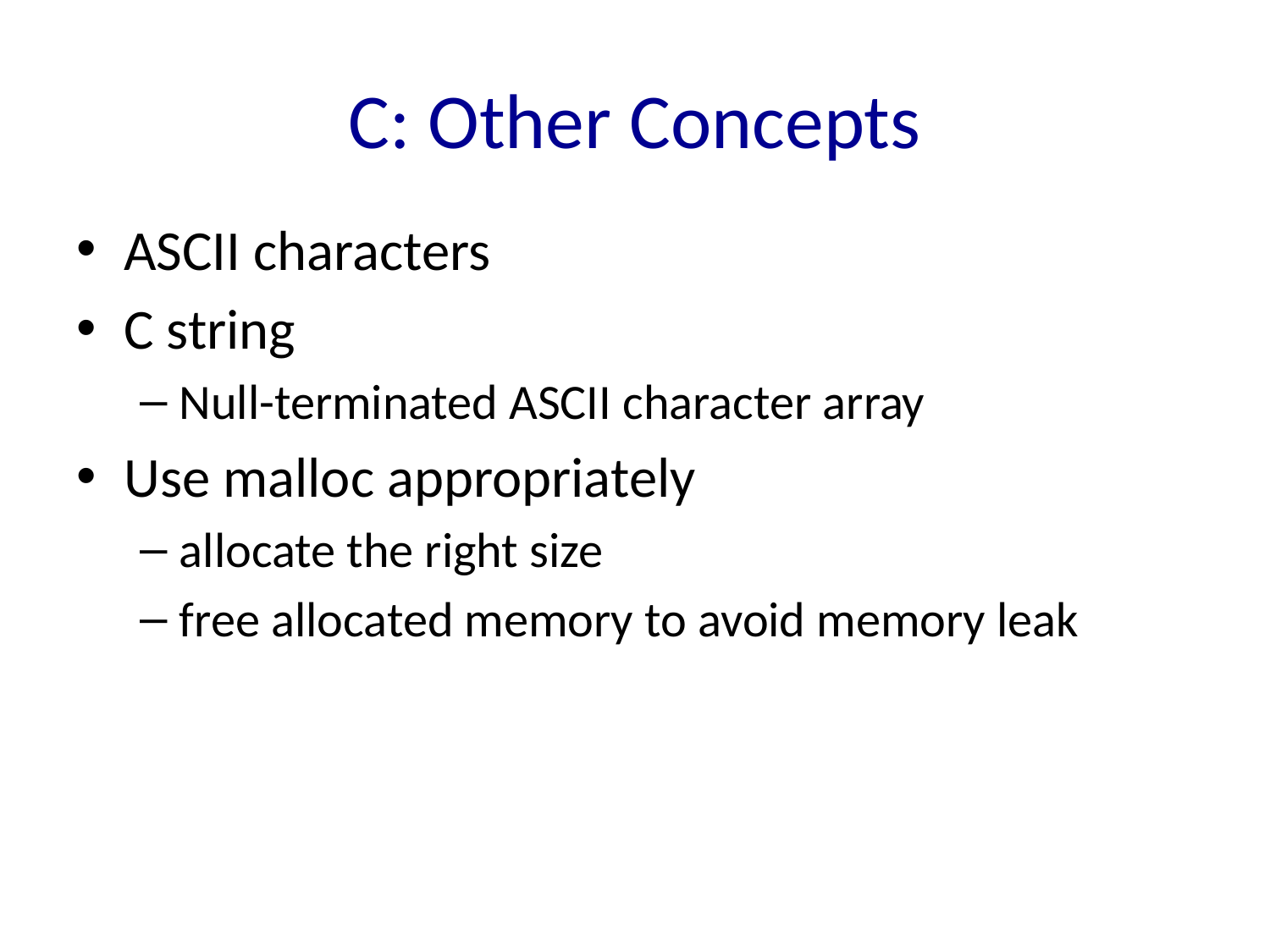

# C: Other Concepts
ASCII characters
C string
Null-terminated ASCII character array
Use malloc appropriately
allocate the right size
free allocated memory to avoid memory leak